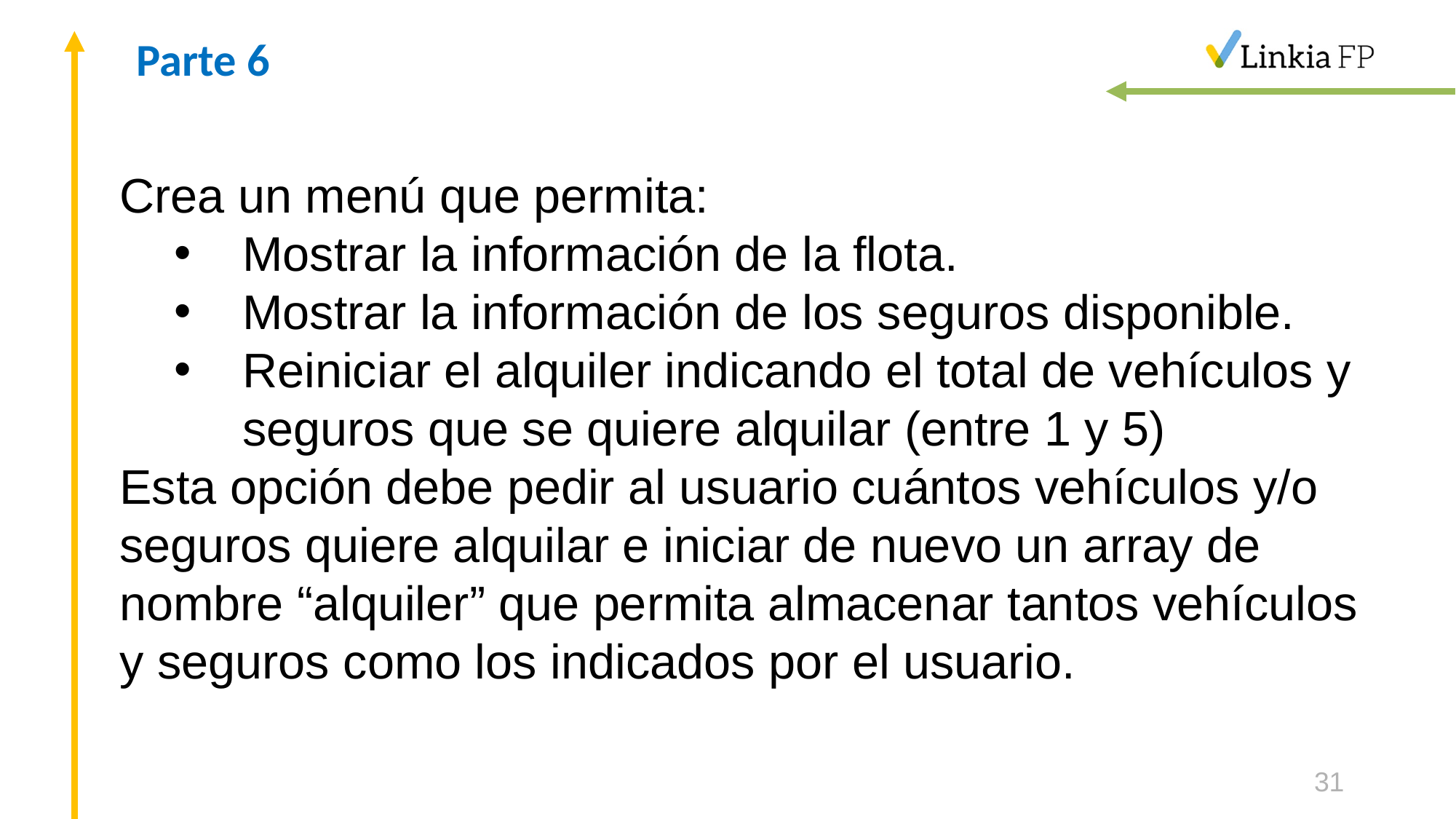

# Parte 6
Crea un menú que permita:
Mostrar la información de la flota.
Mostrar la información de los seguros disponible.
Reiniciar el alquiler indicando el total de vehículos y seguros que se quiere alquilar (entre 1 y 5)
Esta opción debe pedir al usuario cuántos vehículos y/o seguros quiere alquilar e iniciar de nuevo un array de nombre “alquiler” que permita almacenar tantos vehículos y seguros como los indicados por el usuario.
31